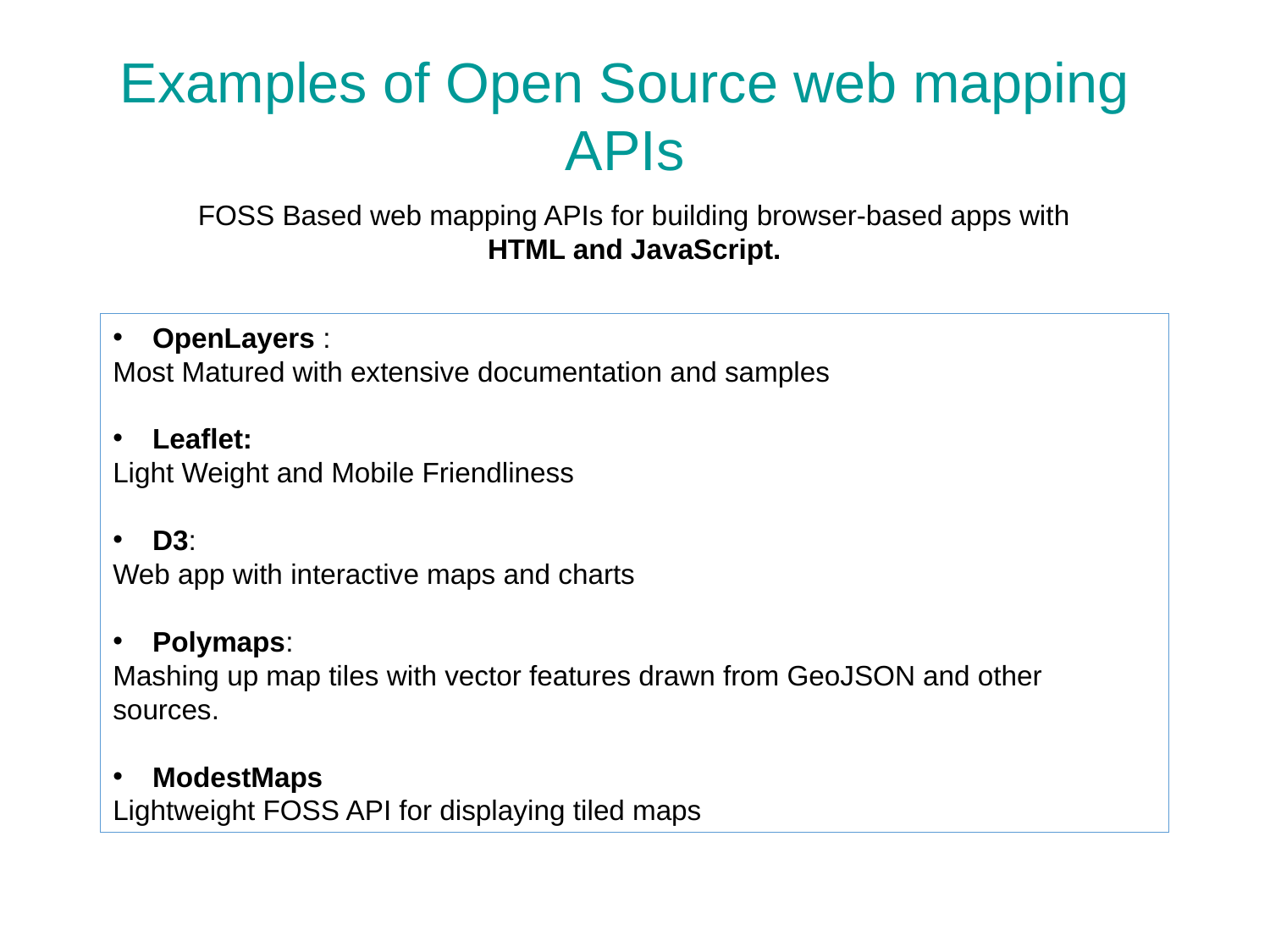

Examples of Open Source web mapping APIs
FOSS Based web mapping APIs for building browser-based apps with HTML and JavaScript.
OpenLayers :
Most Matured with extensive documentation and samples

Leaflet:
Light Weight and Mobile Friendliness

D3:
Web app with interactive maps and charts

Polymaps:
Mashing up map tiles with vector features drawn from GeoJSON and other sources.

ModestMaps
Lightweight FOSS API for displaying tiled maps